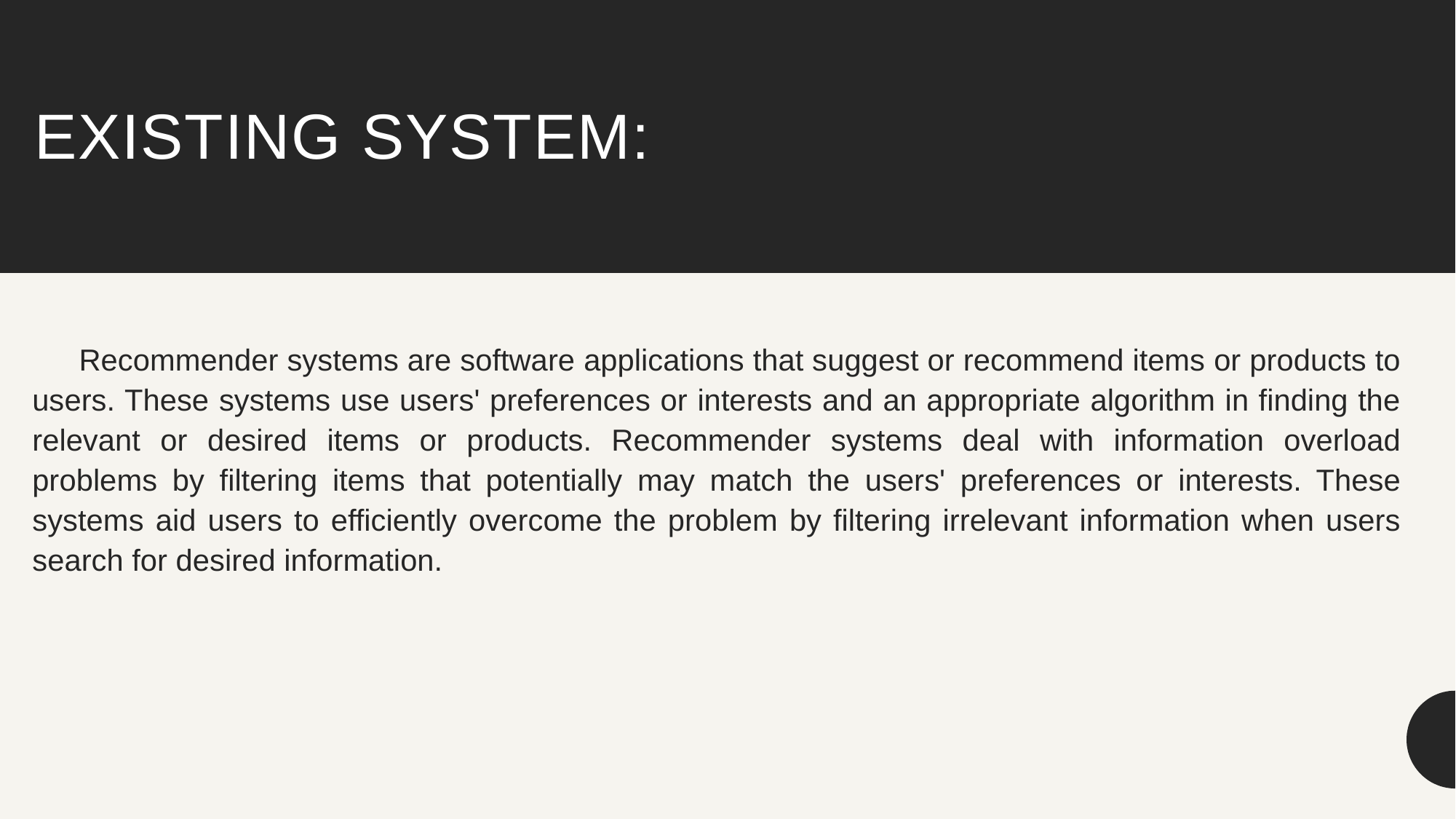

# EXISTING SYSTEM:
        Recommender systems are software applications that suggest or recommend items or products to users. These systems use users' preferences or interests and an appropriate algorithm in finding the relevant or desired items or products. Recommender systems deal with information overload problems by filtering items that potentially may match the users' preferences or interests. These systems aid users to efficiently overcome the problem by filtering irrelevant information when users search for desired information.